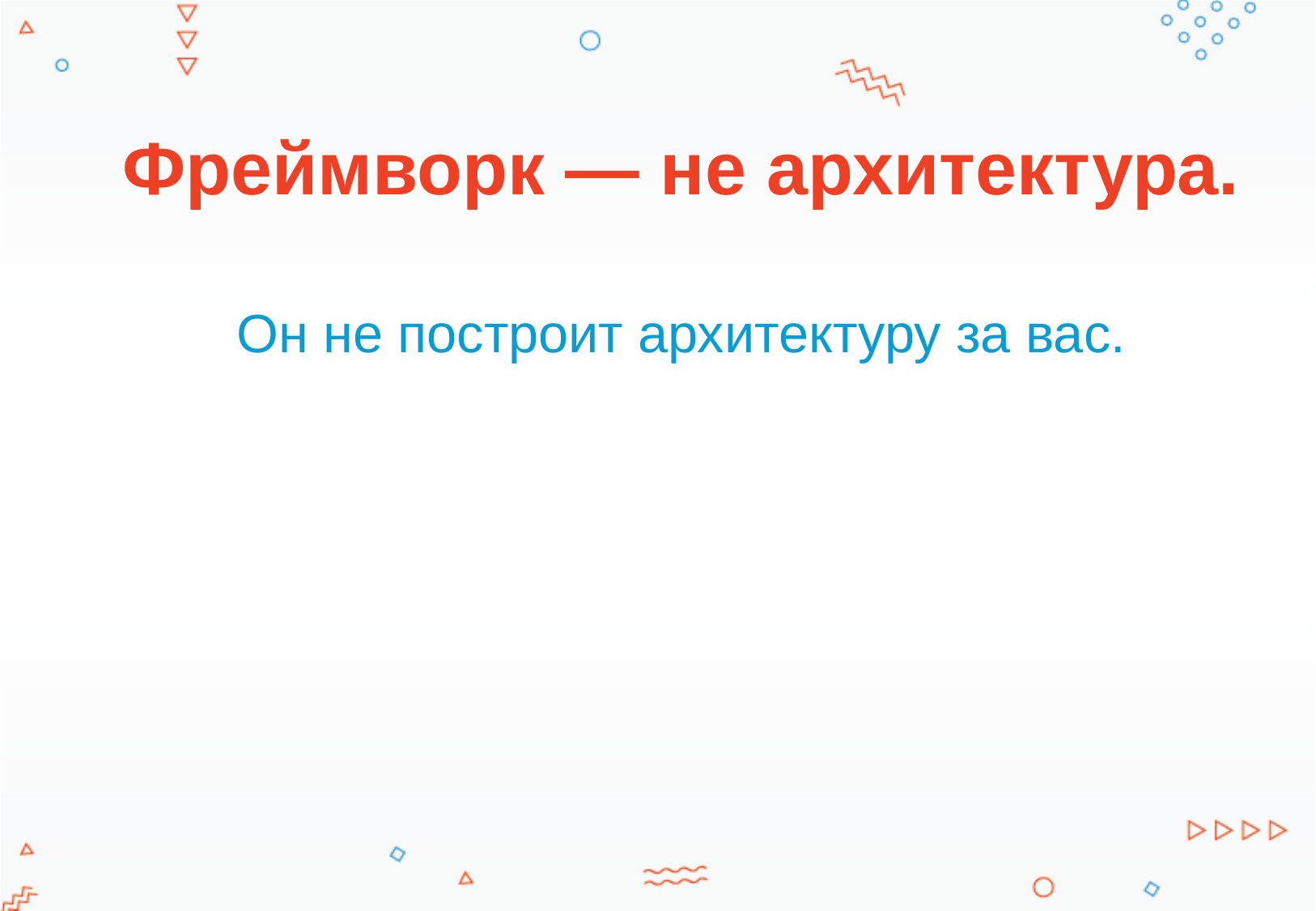

# Фреймворк — не архитектура.

Он не построит архитектуру за вас.